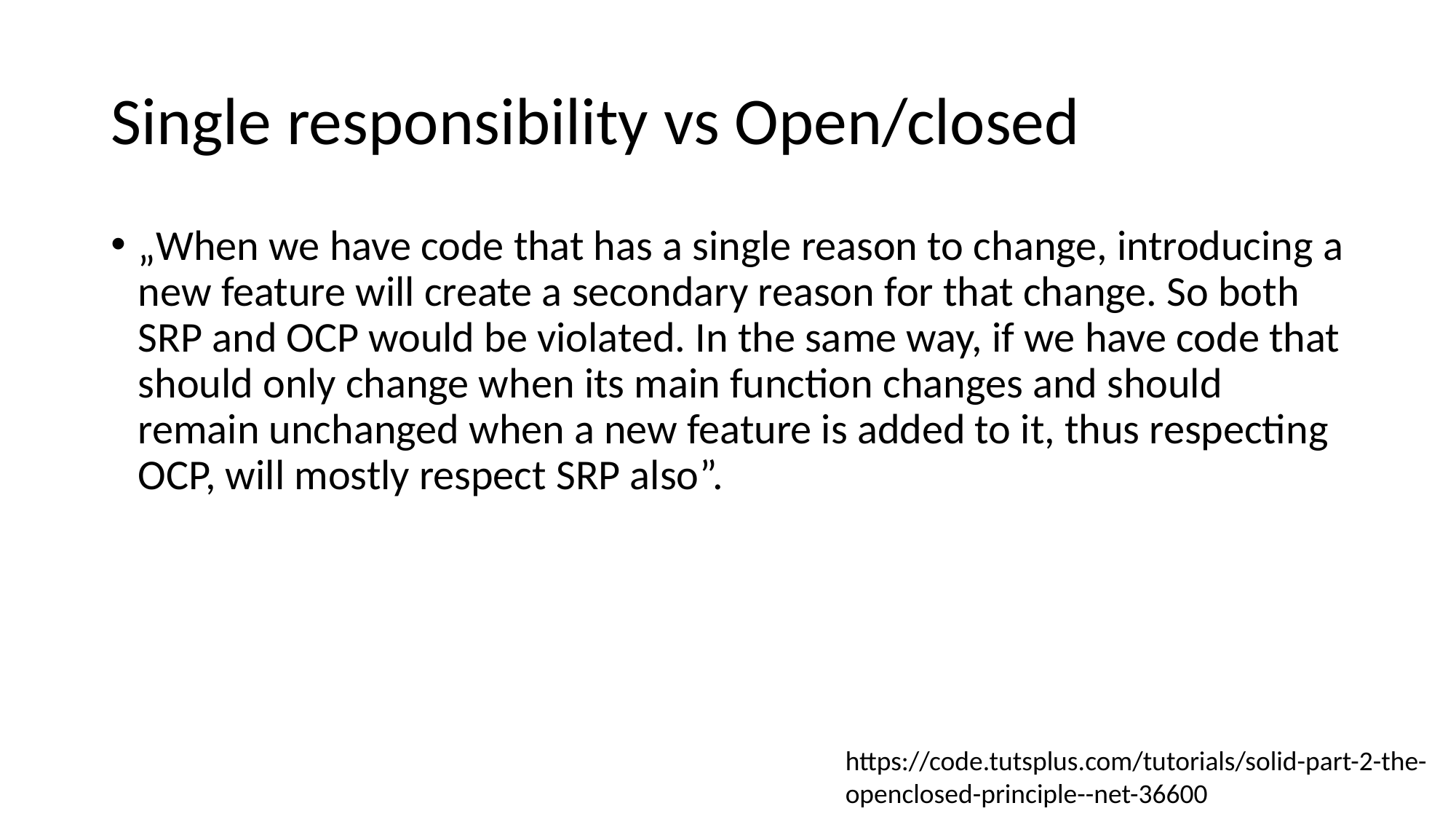

# Single responsibility vs Open/closed
„When we have code that has a single reason to change, introducing a new feature will create a secondary reason for that change. So both SRP and OCP would be violated. In the same way, if we have code that should only change when its main function changes and should remain unchanged when a new feature is added to it, thus respecting OCP, will mostly respect SRP also”.

https://code.tutsplus.com/tutorials/solid-part-2-the-openclosed-principle--net-36600